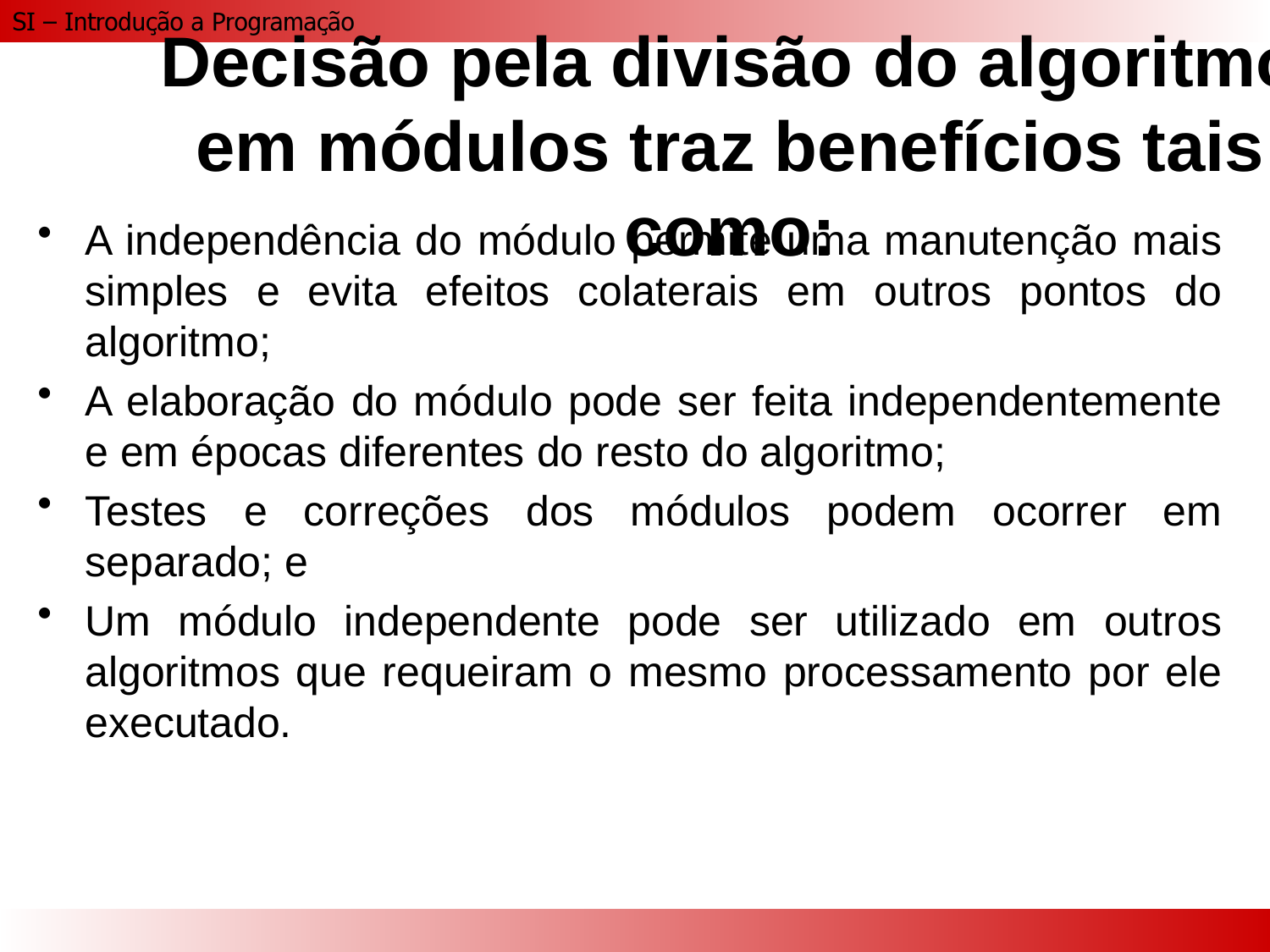

# Decisão pela divisão do algoritmo em módulos traz benefícios tais como:
A independência do módulo permite uma manutenção mais simples e evita efeitos colaterais em outros pontos do algoritmo;
A elaboração do módulo pode ser feita independentemente e em épocas diferentes do resto do algoritmo;
Testes e correções dos módulos podem ocorrer em separado; e
Um módulo independente pode ser utilizado em outros algoritmos que requeiram o mesmo processamento por ele executado.